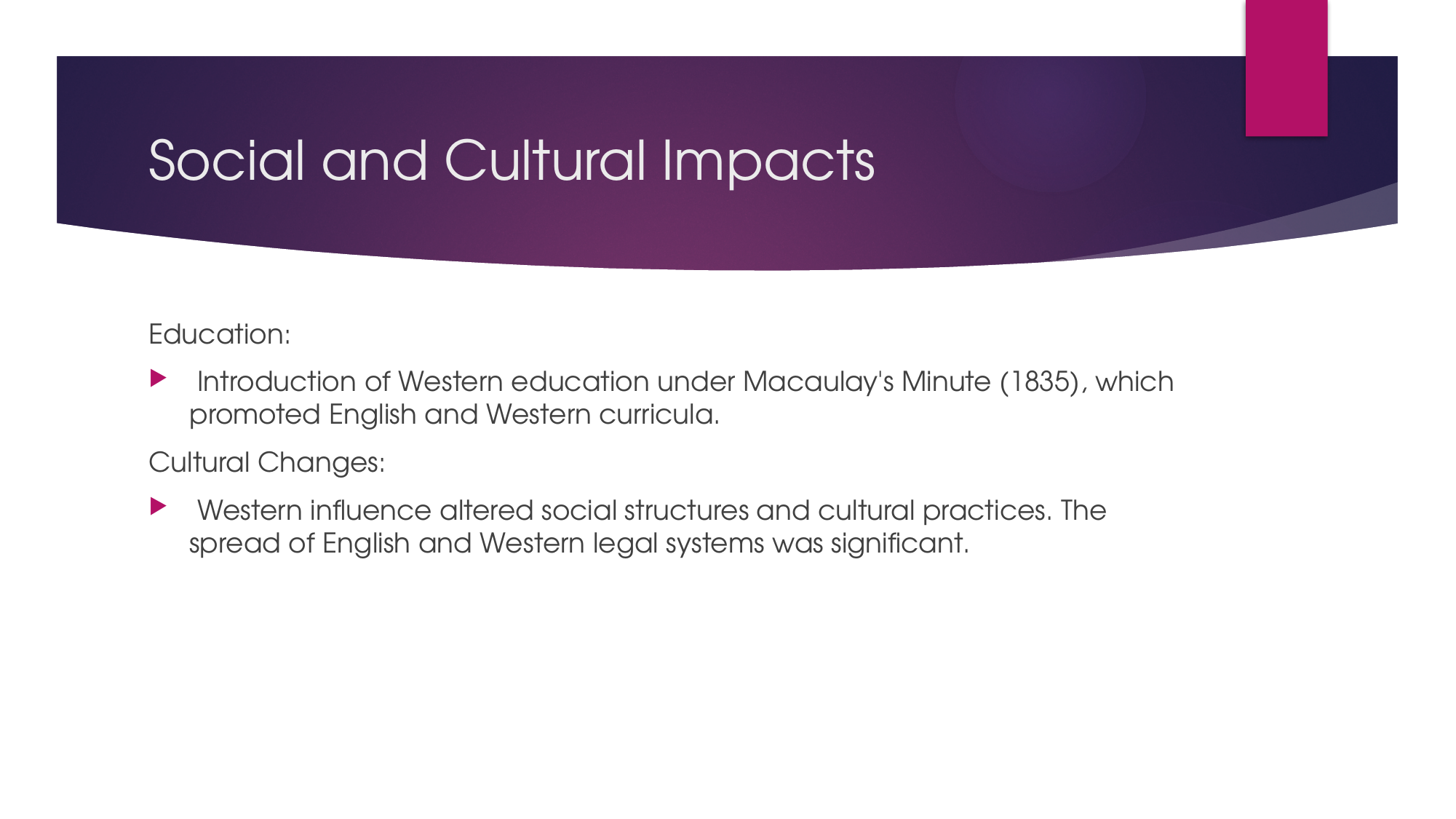

# Social and Cultural Impacts
Education:
 Introduction of Western education under Macaulay's Minute (1835), which promoted English and Western curricula.
Cultural Changes:
 Western influence altered social structures and cultural practices. The spread of English and Western legal systems was significant.